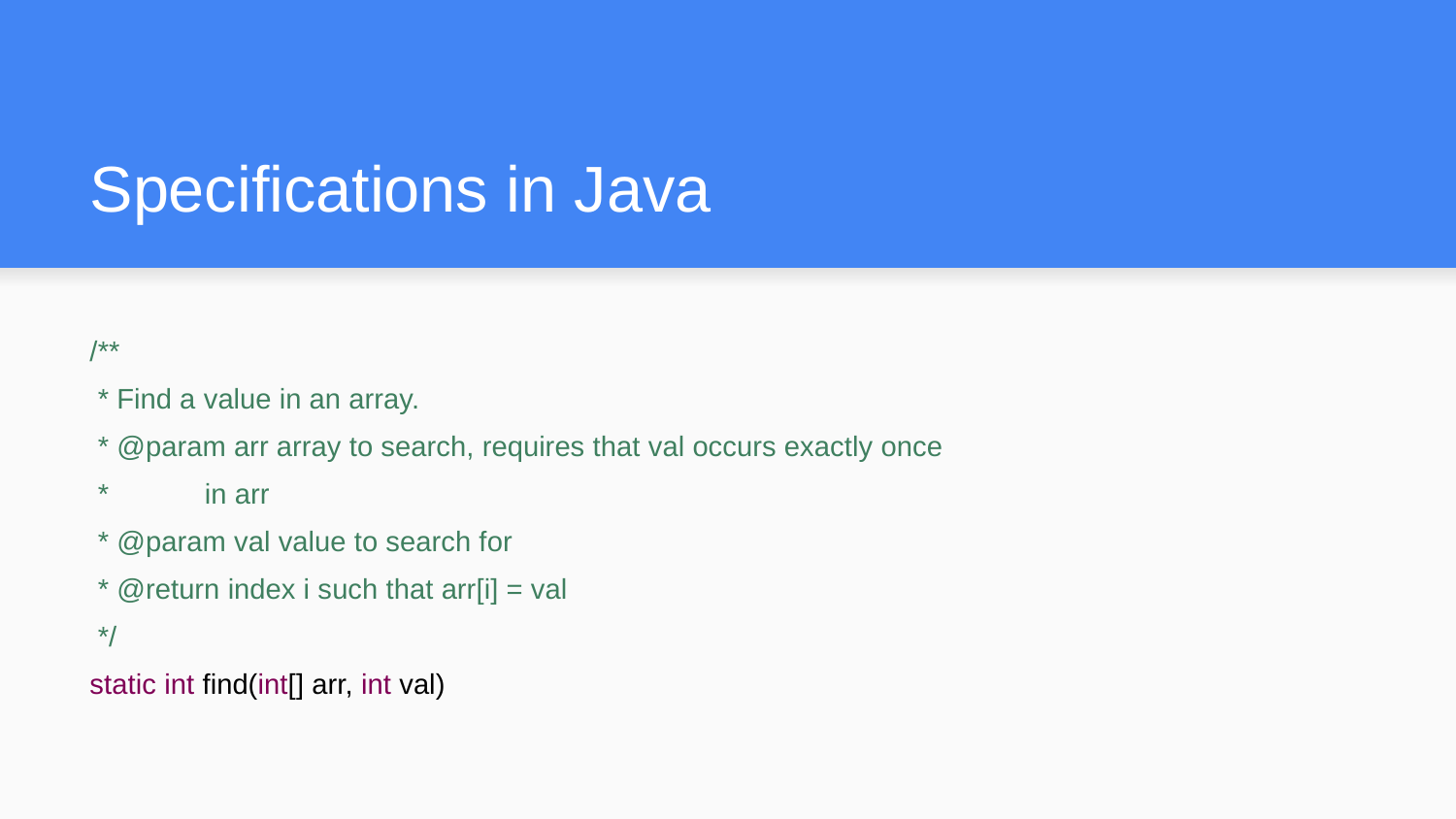

# Specifications in Java
/**
 * Find a value in an array.
 * @param arr array to search, requires that val occurs exactly once
 *            in arr
 * @param val value to search for
 * @return index i such that arr[i] = val
 */
static int find(int[] arr, int val)